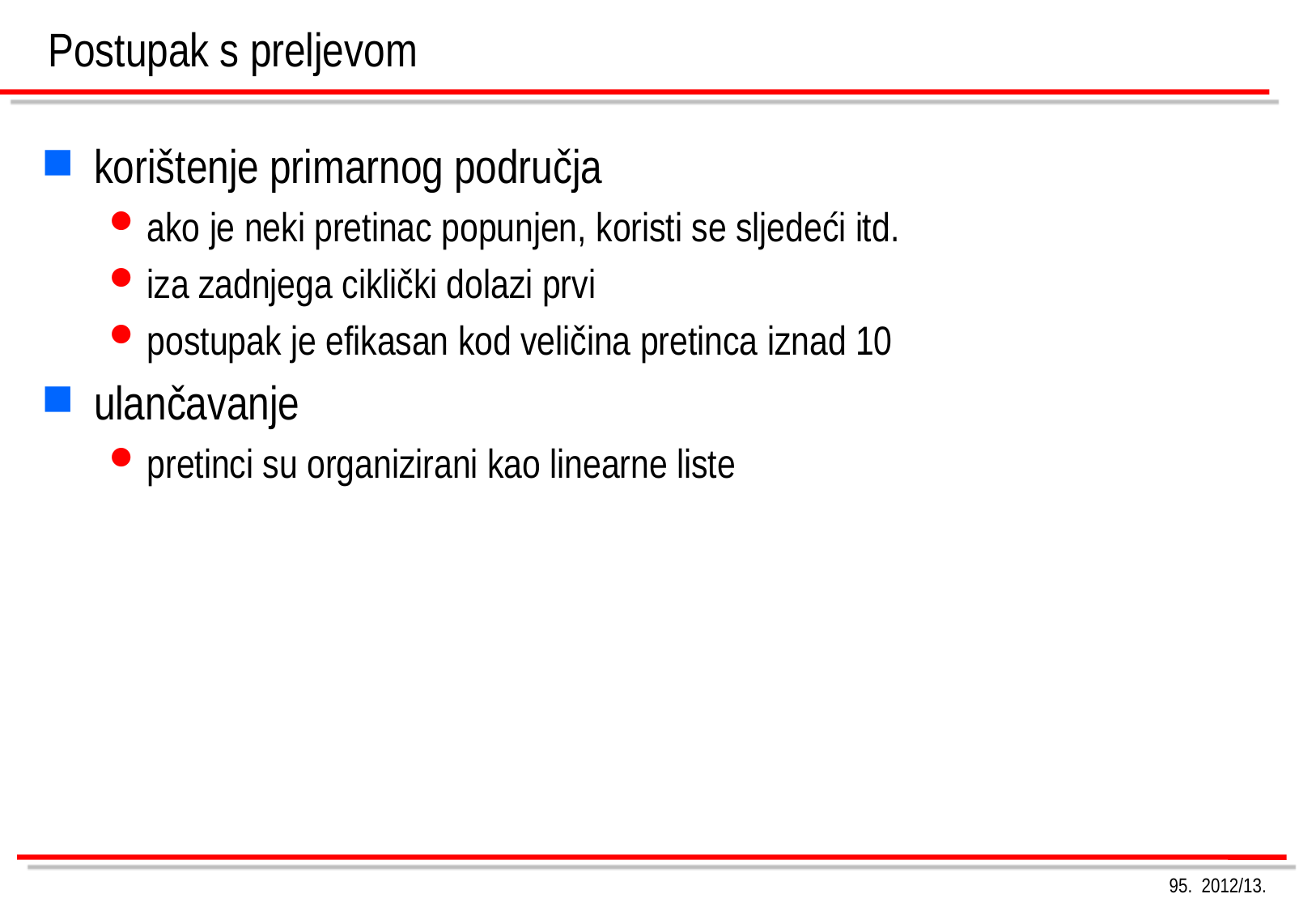

# Postupak s preljevom
korištenje primarnog područja
ako je neki pretinac popunjen, koristi se sljedeći itd.
iza zadnjega ciklički dolazi prvi
postupak je efikasan kod veličina pretinca iznad 10
ulančavanje
pretinci su organizirani kao linearne liste
95.  2012/13.